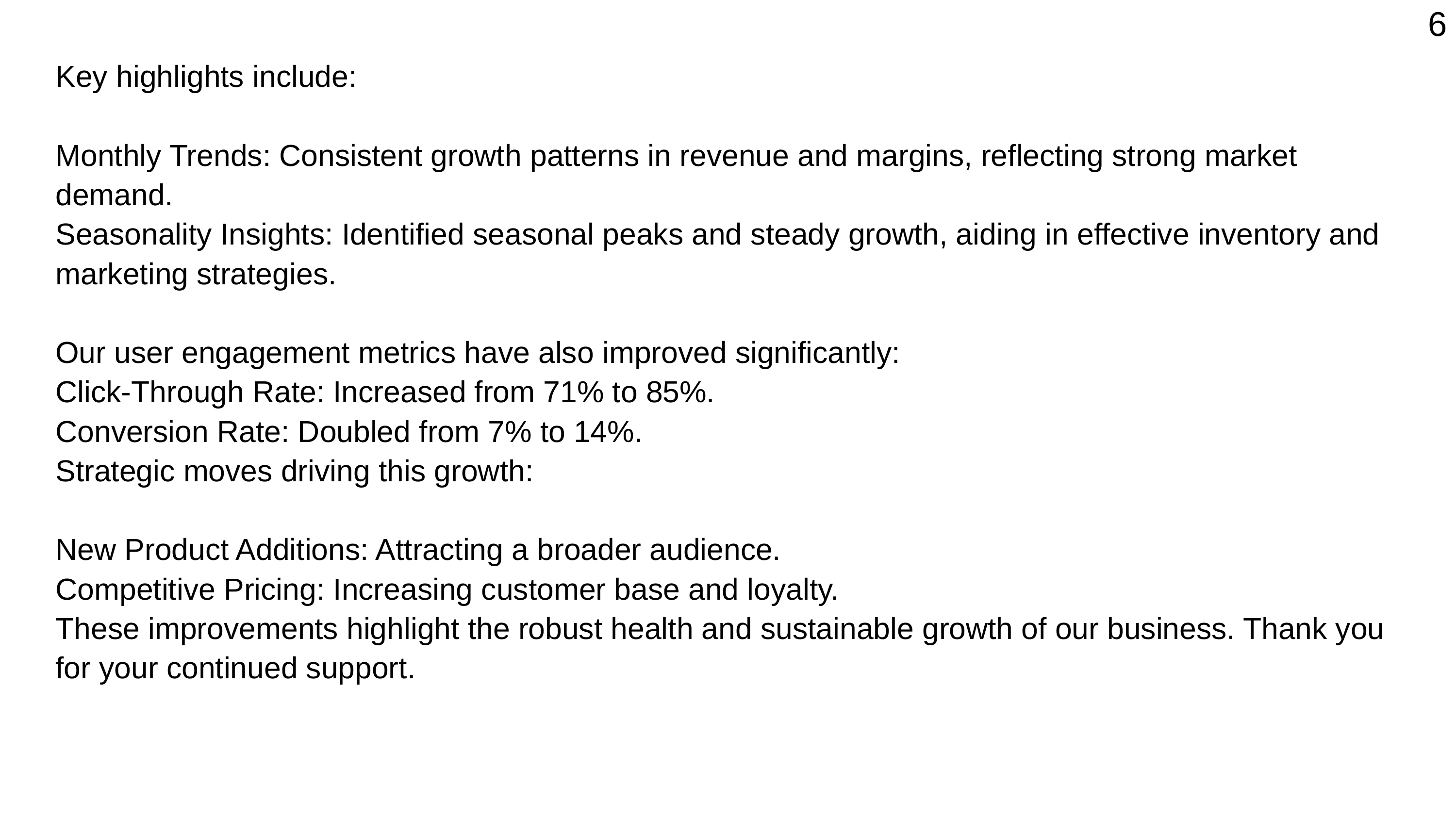

6
Key highlights include:

Monthly Trends: Consistent growth patterns in revenue and margins, reflecting strong market demand.
Seasonality Insights: Identified seasonal peaks and steady growth, aiding in effective inventory and marketing strategies.

Our user engagement metrics have also improved significantly:
Click-Through Rate: Increased from 71% to 85%.
Conversion Rate: Doubled from 7% to 14%.
Strategic moves driving this growth:

New Product Additions: Attracting a broader audience.
Competitive Pricing: Increasing customer base and loyalty.
These improvements highlight the robust health and sustainable growth of our business. Thank you for your continued support.